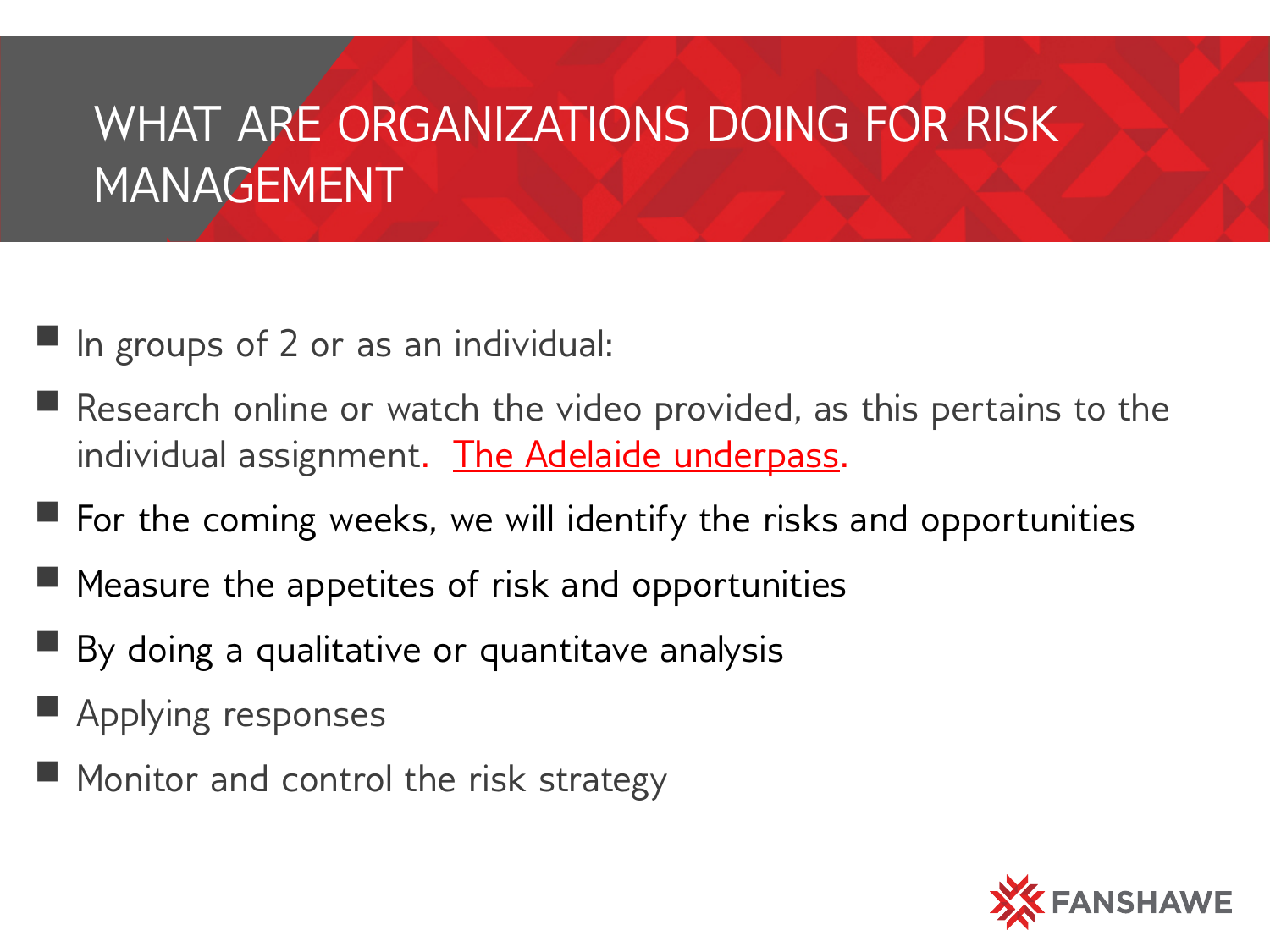

# What are organizations doing for risk management
In groups of 2 or as an individual:
Research online or watch the video provided, as this pertains to the individual assignment.  The Adelaide underpass.
For the coming weeks, we will identify the risks and opportunities
Measure the appetites of risk and opportunities
By doing a qualitative or quantitave analysis
Applying responses
Monitor and control the risk strategy